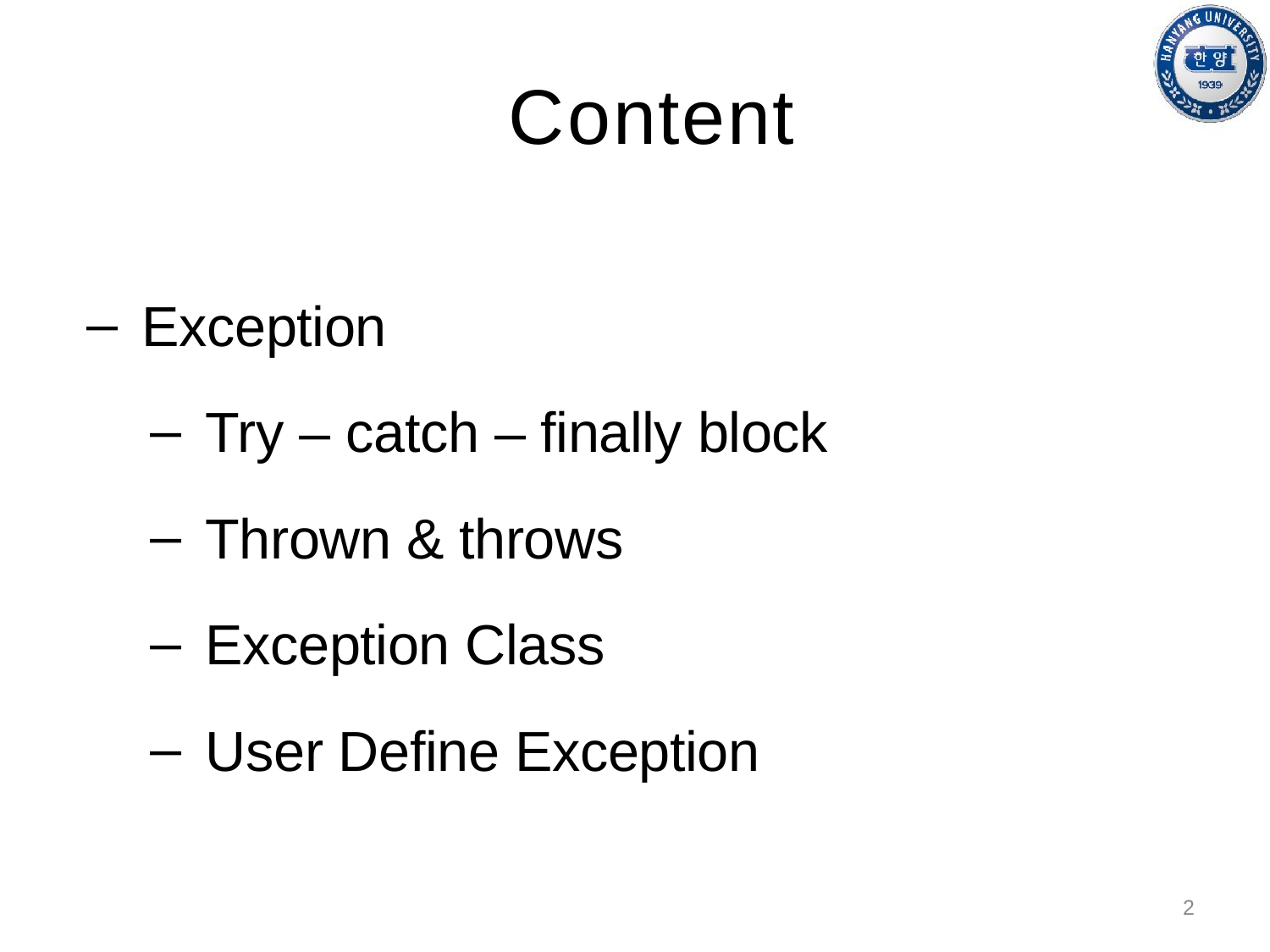

# Content

 Exception
 Try – catch – finally block
 Thrown & throws
 Exception Class
 User Define Exception
2